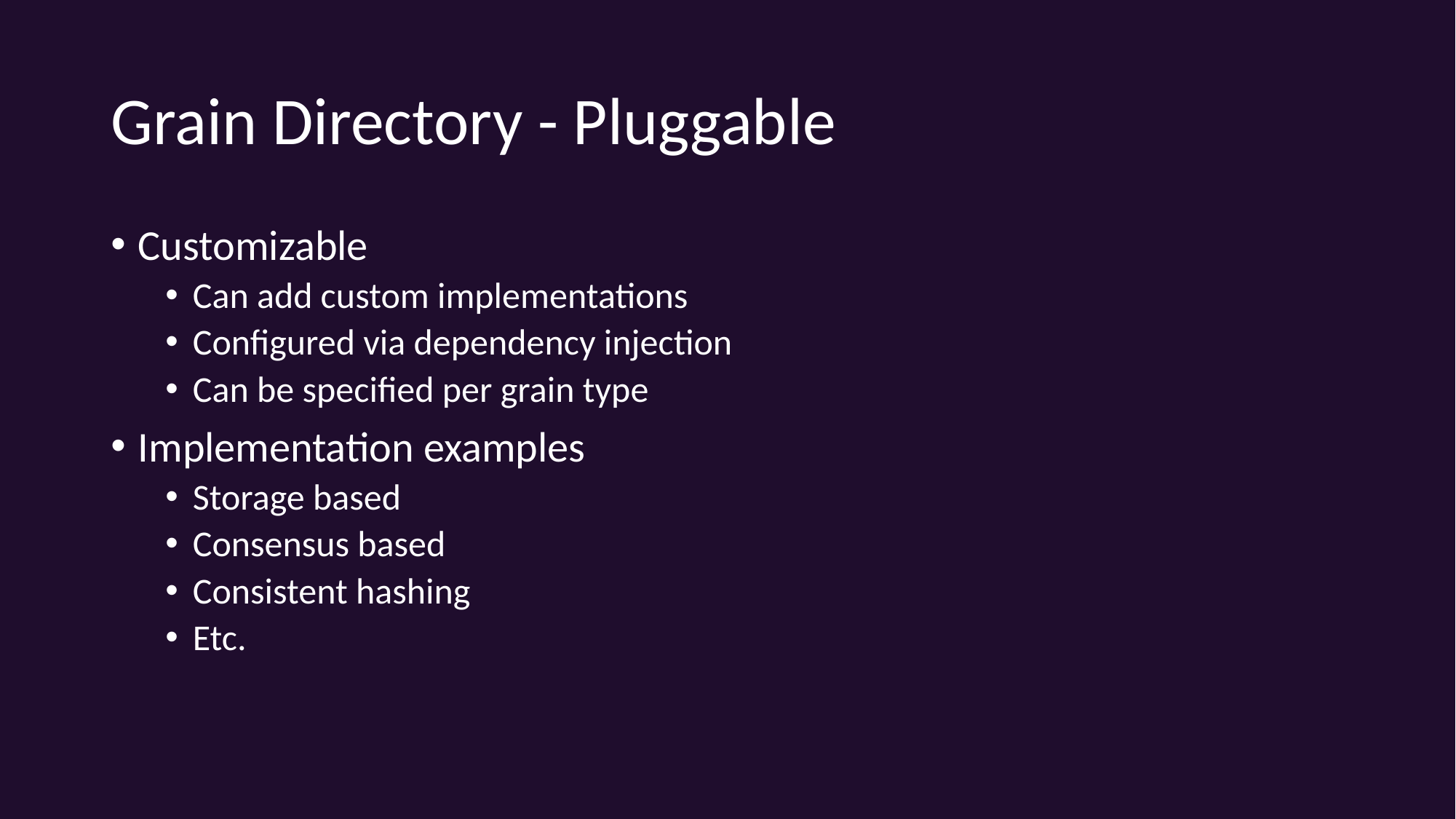

# Grain Directory - Pluggable
Customizable
Can add custom implementations
Configured via dependency injection
Can be specified per grain type
Implementation examples
Storage based
Consensus based
Consistent hashing
Etc.